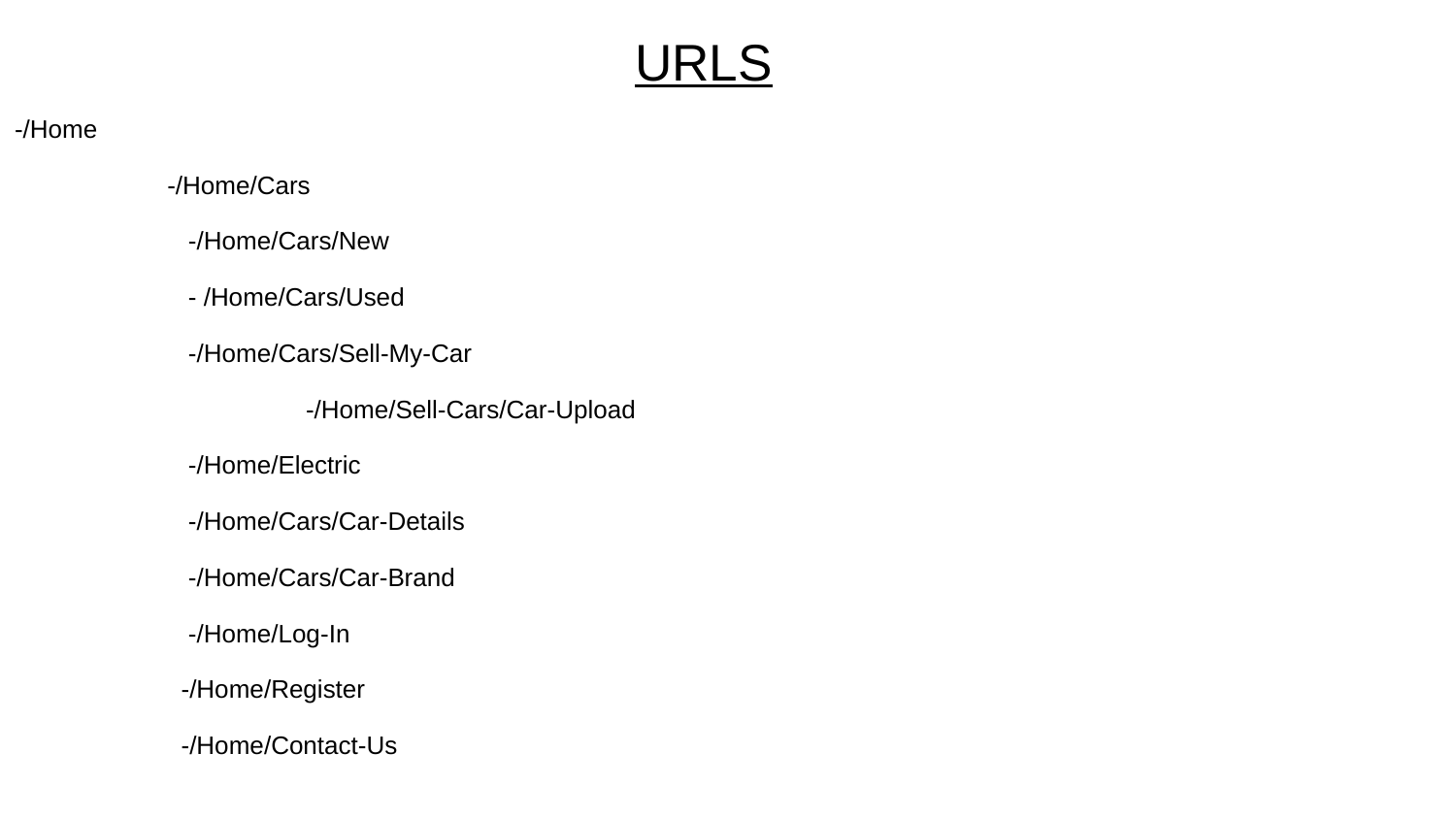

# URLS
-/Home
        	 -/Home/Cars
                    	    -/Home/Cars/New
                    	    - /Home/Cars/Used
        	    -/Home/Cars/Sell-My-Car
                    		-/Home/Sell-Cars/Car-Upload
                    	    -/Home/Electric
                   	    -/Home/Cars/Car-Details
                    	    -/Home/Cars/Car-Brand
        	    -/Home/Log-In
        	   -/Home/Register
        	   -/Home/Contact-Us